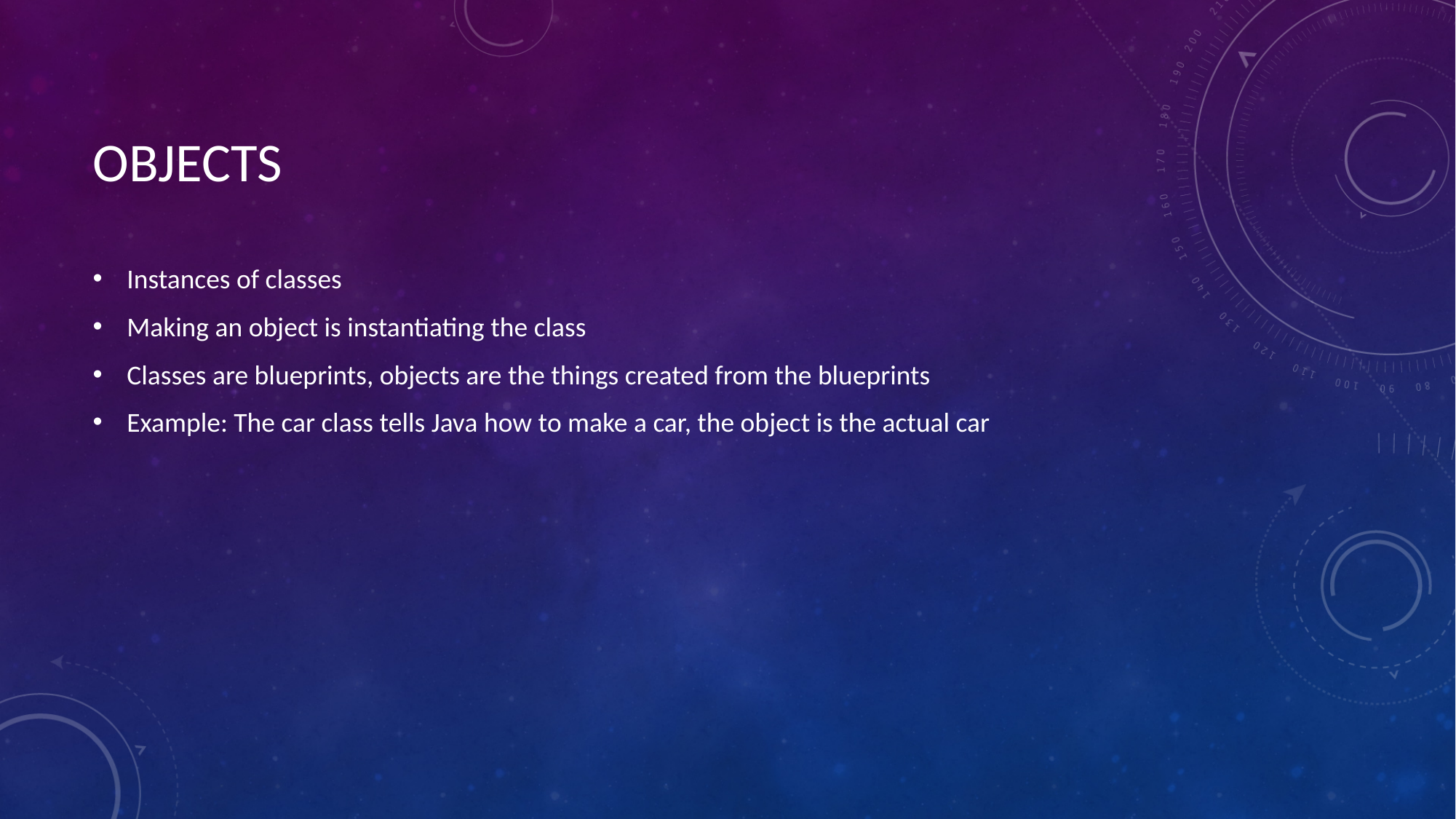

# objects
Instances of classes
Making an object is instantiating the class
Classes are blueprints, objects are the things created from the blueprints
Example: The car class tells Java how to make a car, the object is the actual car